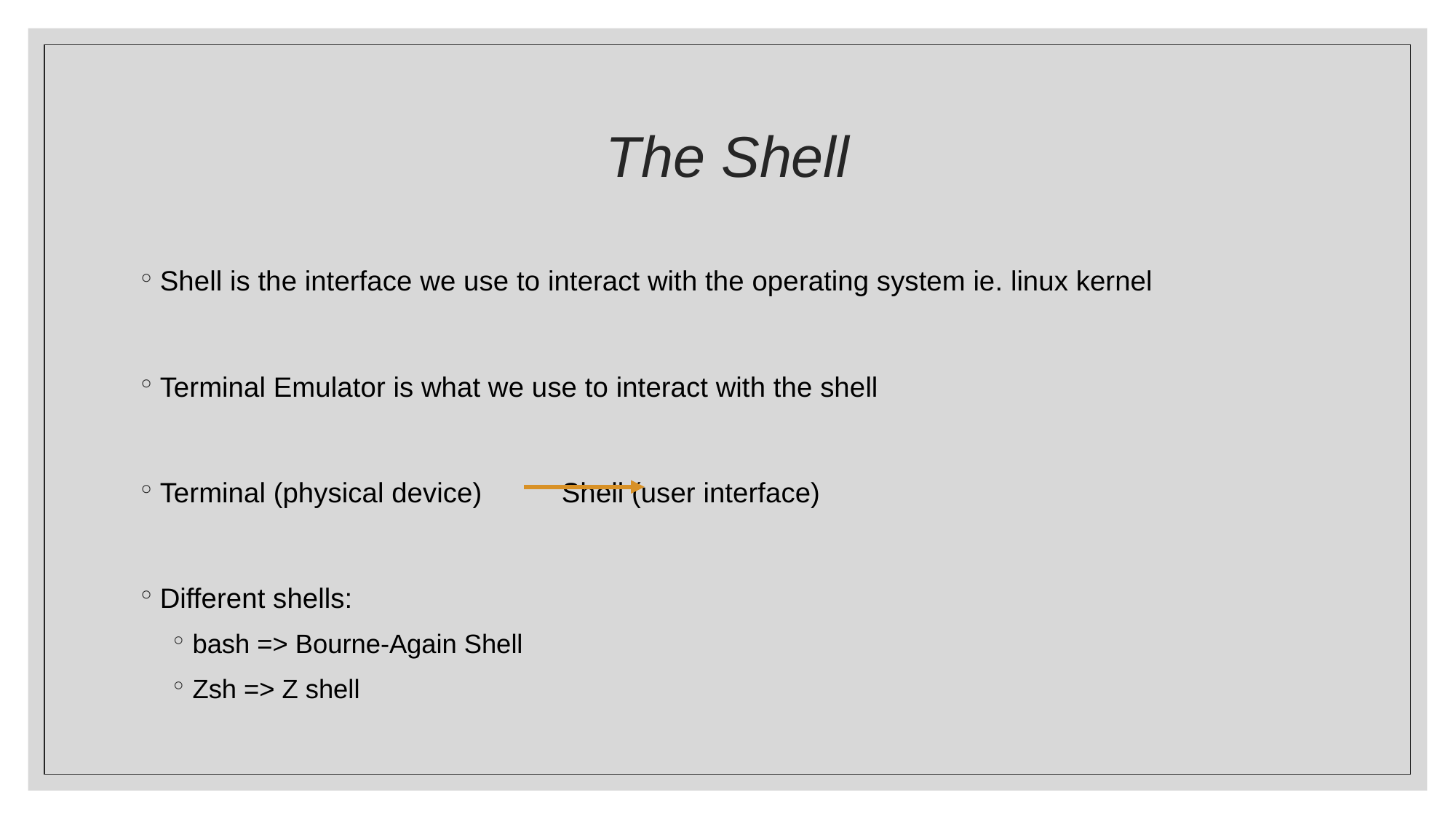

# The Shell
Shell is the interface we use to interact with the operating system ie. linux kernel

Terminal Emulator is what we use to interact with the shell

Terminal (physical device)		Shell (user interface)

Different shells:
bash => Bourne-Again Shell
Zsh => Z shell